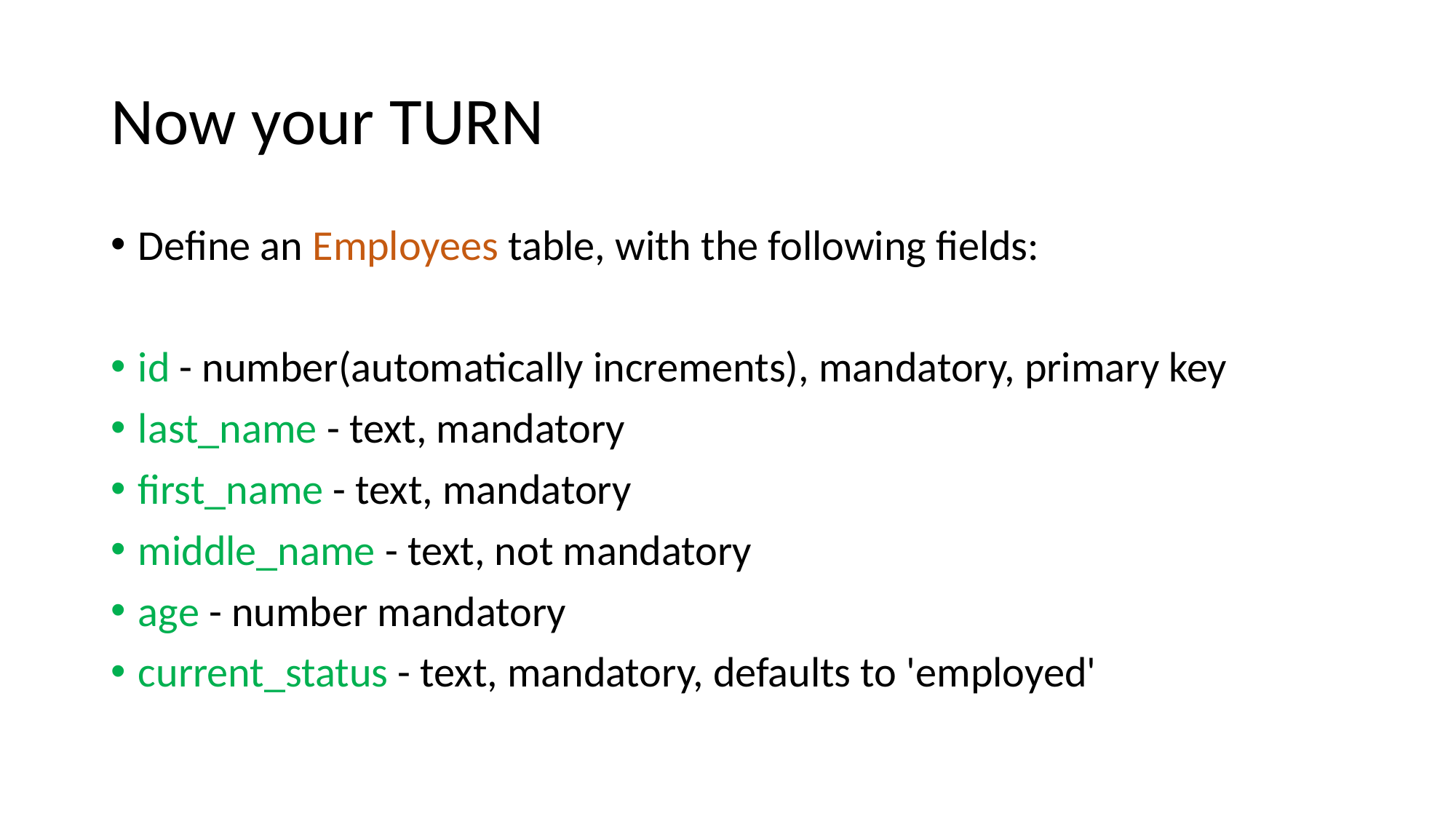

# Now your TURN
Define an Employees table, with the following fields:

id - number(automatically increments), mandatory, primary key
last_name - text, mandatory
first_name - text, mandatory
middle_name - text, not mandatory
age - number mandatory
current_status - text, mandatory, defaults to 'employed'